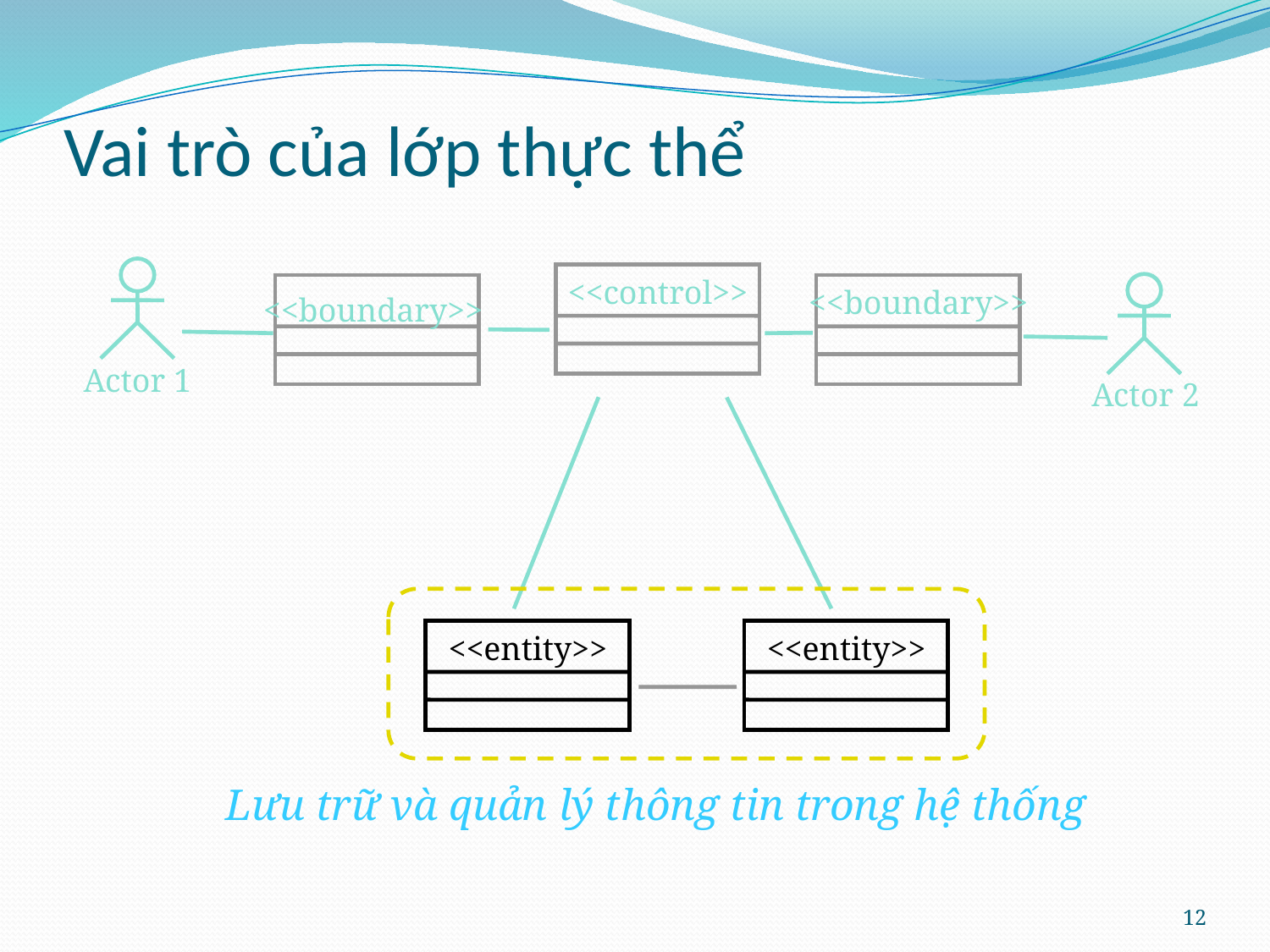

# Vai trò của lớp thực thể

<<control>>

<<boundary>>
<<boundary>>

Actor 1
Actor 2

<<entity>>
<<entity>>

Lưu trữ và quản lý thông tin trong hệ thống
12